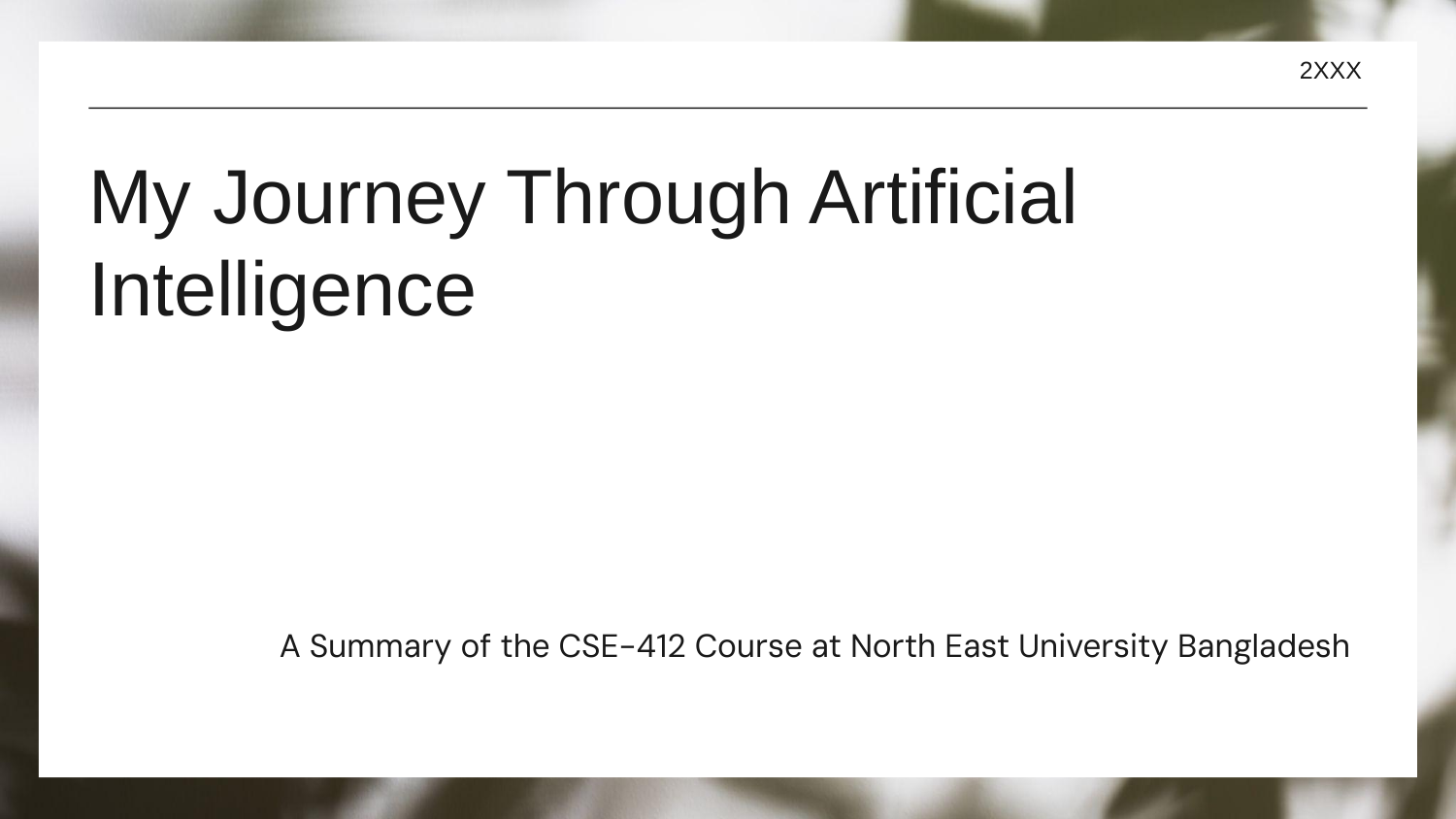

2XXX
# My Journey Through Artificial Intelligence
A Summary of the CSE-412 Course at North East University Bangladesh